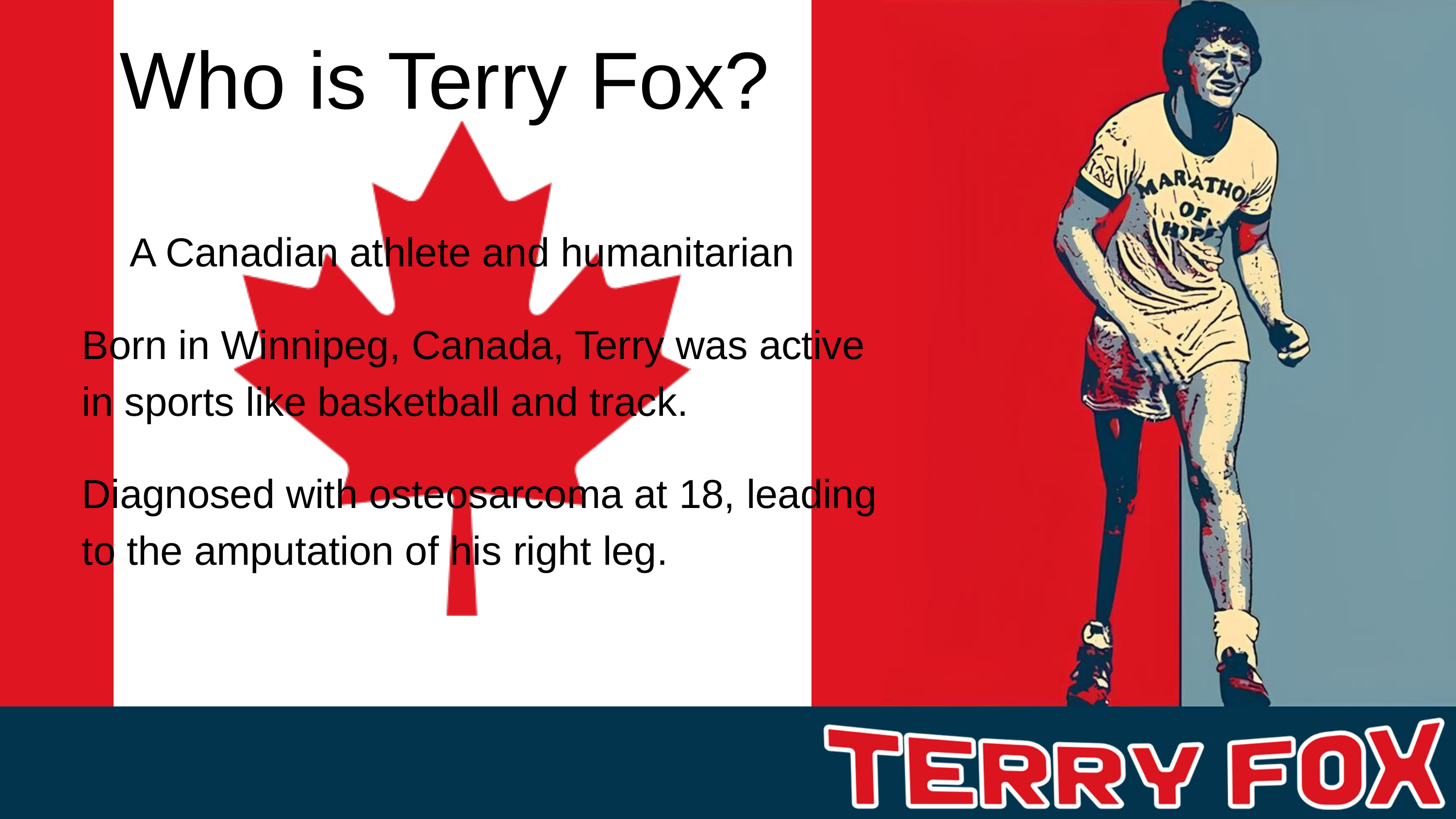

Who is Terry Fox?

A Canadian athlete and humanitarian
Born in Winnipeg, Canada, Terry was active in sports like basketball and track.
Diagnosed with osteosarcoma at 18, leading to the amputation of his right leg.